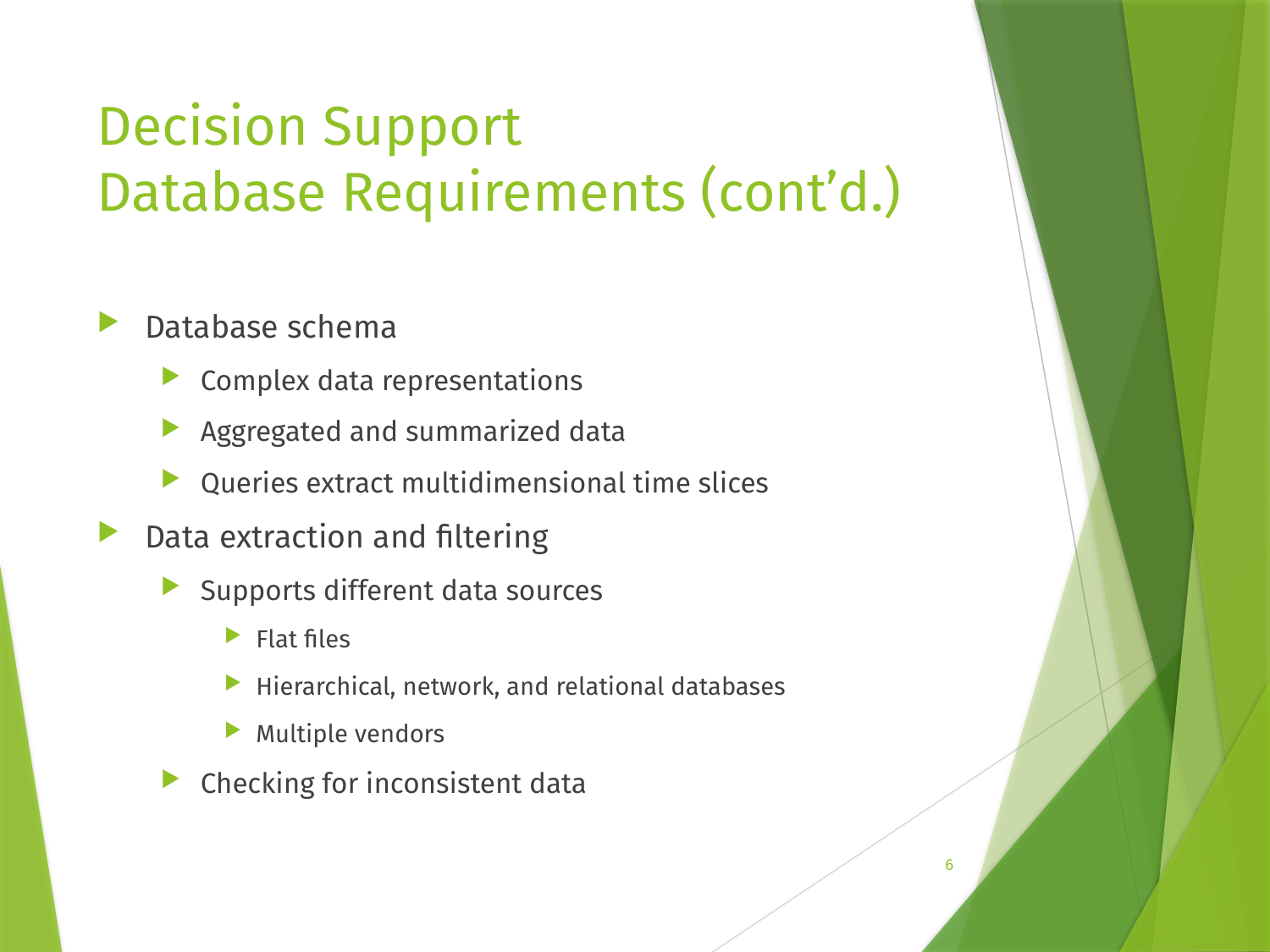

# Decision Support Database Requirements (cont’d.)
Database schema
Complex data representations
Aggregated and summarized data
Queries extract multidimensional time slices
Data extraction and filtering
Supports different data sources
Flat files
Hierarchical, network, and relational databases
Multiple vendors
Checking for inconsistent data
6